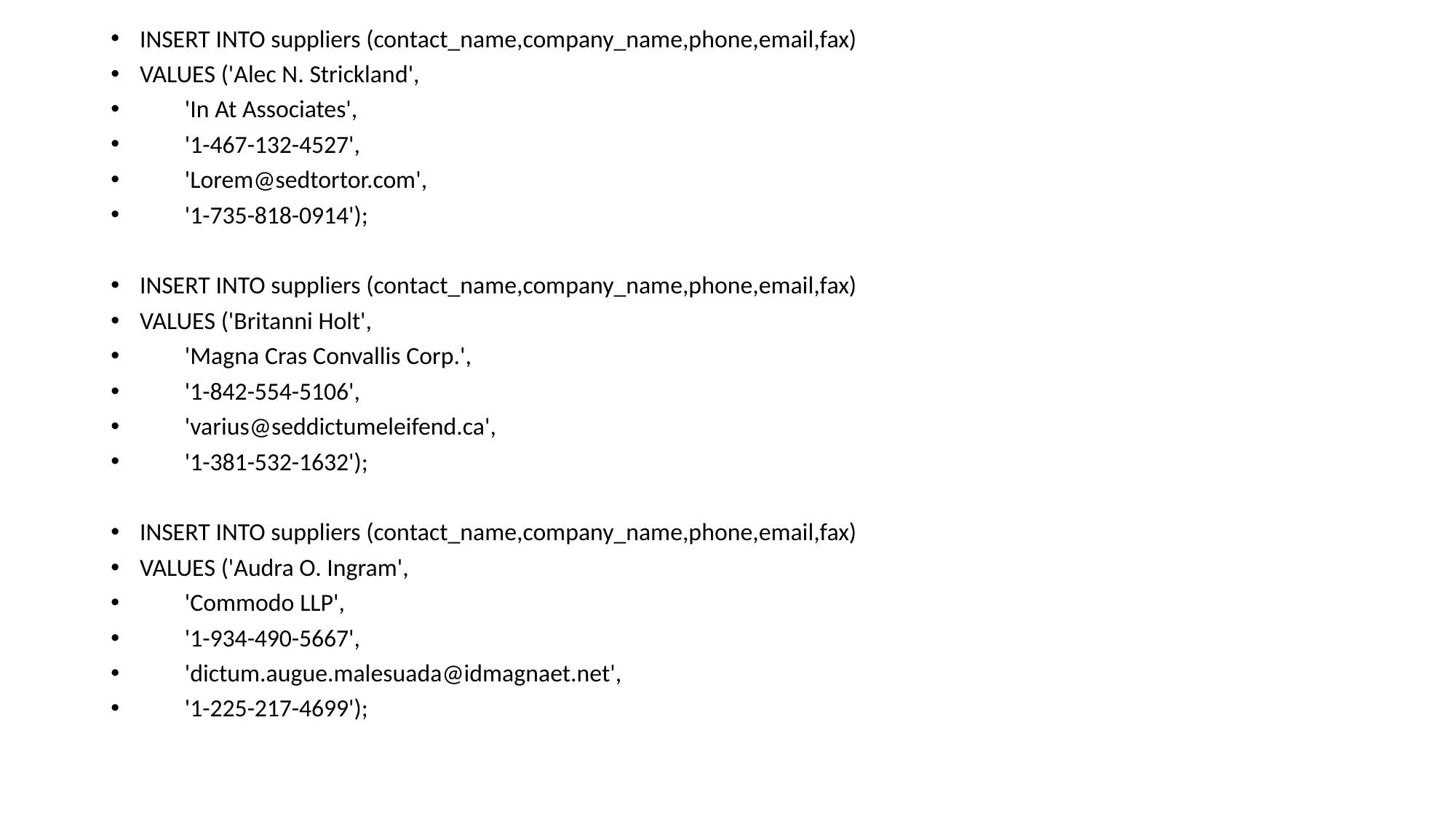

INSERT INTO suppliers (contact_name,company_name,phone,email,fax)
VALUES ('Alec N. Strickland',
        'In At Associates',
        '1-467-132-4527',
        'Lorem@sedtortor.com',
        '1-735-818-0914');

INSERT INTO suppliers (contact_name,company_name,phone,email,fax)
VALUES ('Britanni Holt',
        'Magna Cras Convallis Corp.',
        '1-842-554-5106',
        'varius@seddictumeleifend.ca',
        '1-381-532-1632');

INSERT INTO suppliers (contact_name,company_name,phone,email,fax)
VALUES ('Audra O. Ingram',
        'Commodo LLP',
        '1-934-490-5667',
        'dictum.augue.malesuada@idmagnaet.net',
        '1-225-217-4699');